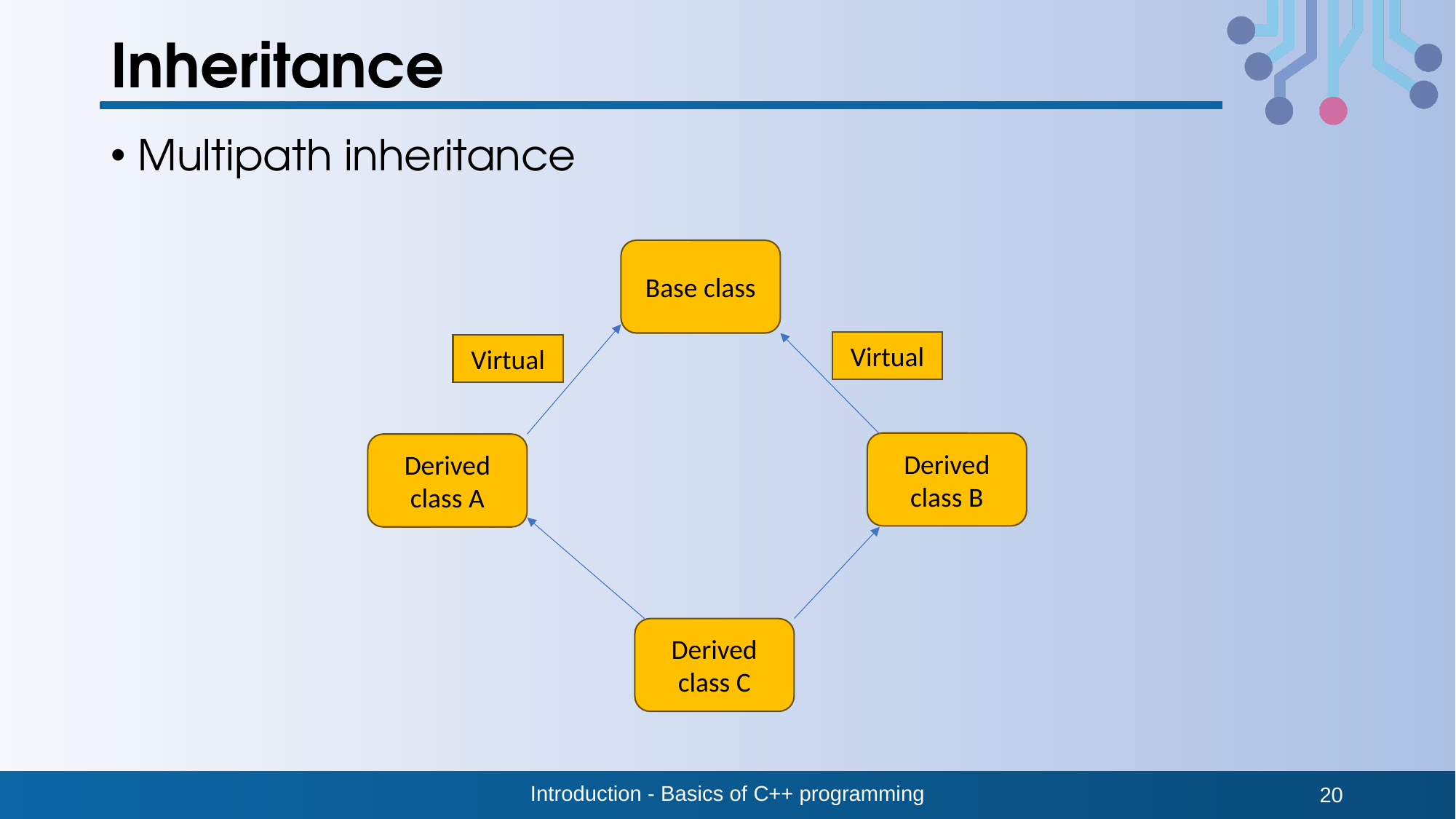

# Inheritance
Multipath inheritance

Base class
Virtual
Virtual
Derived class B
Derived class A
Derived class C
Introduction - Basics of C++ programming
20